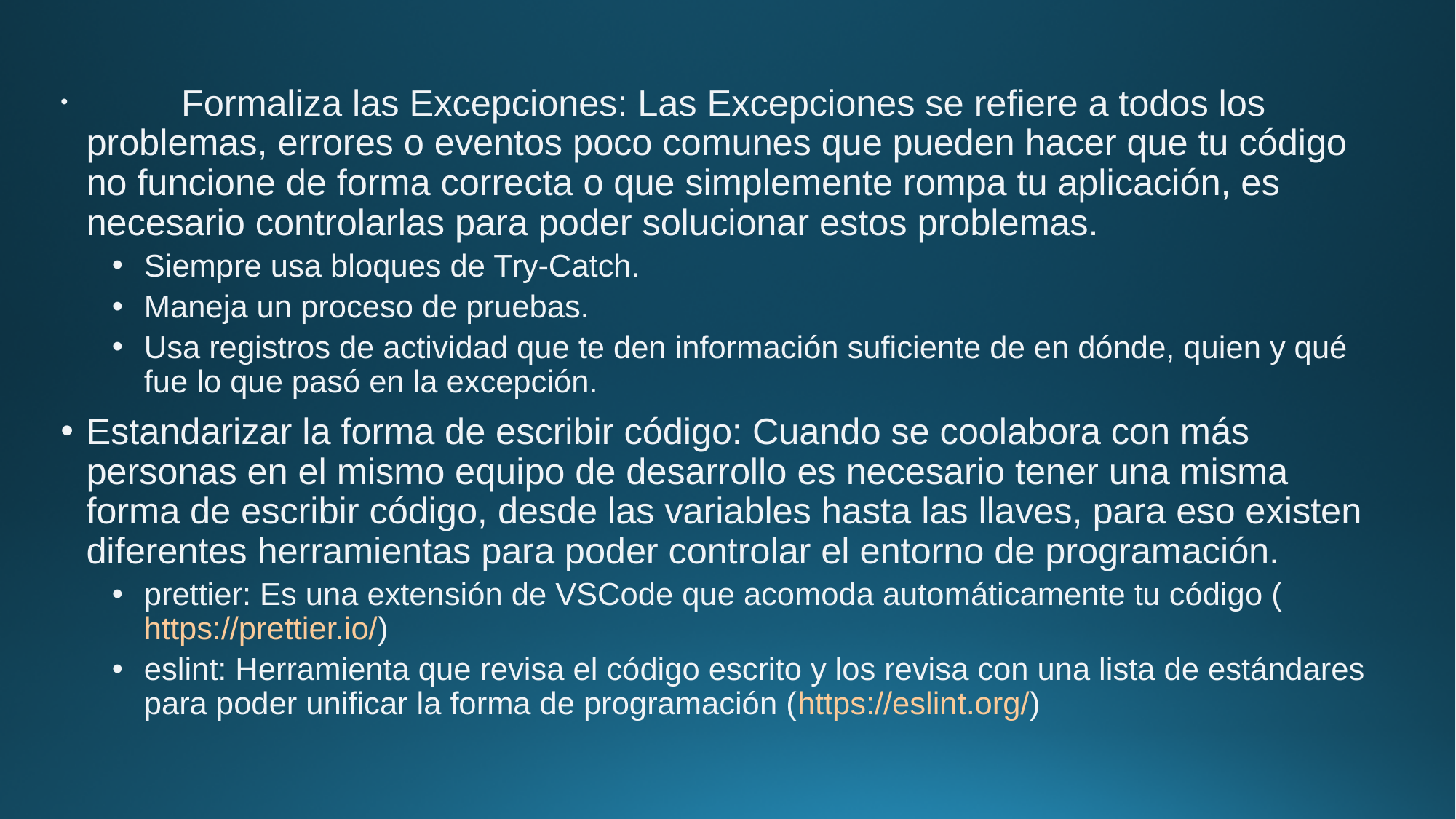

Formaliza las Excepciones: Las Excepciones se refiere a todos los problemas, errores o eventos poco comunes que pueden hacer que tu código no funcione de forma correcta o que simplemente rompa tu aplicación, es necesario controlarlas para poder solucionar estos problemas.
Siempre usa bloques de Try-Catch.
Maneja un proceso de pruebas.
Usa registros de actividad que te den información suficiente de en dónde, quien y qué fue lo que pasó en la excepción.
Estandarizar la forma de escribir código: Cuando se coolabora con más personas en el mismo equipo de desarrollo es necesario tener una misma forma de escribir código, desde las variables hasta las llaves, para eso existen diferentes herramientas para poder controlar el entorno de programación.
prettier: Es una extensión de VSCode que acomoda automáticamente tu código (https://prettier.io/)
eslint: Herramienta que revisa el código escrito y los revisa con una lista de estándares para poder unificar la forma de programación (https://eslint.org/)